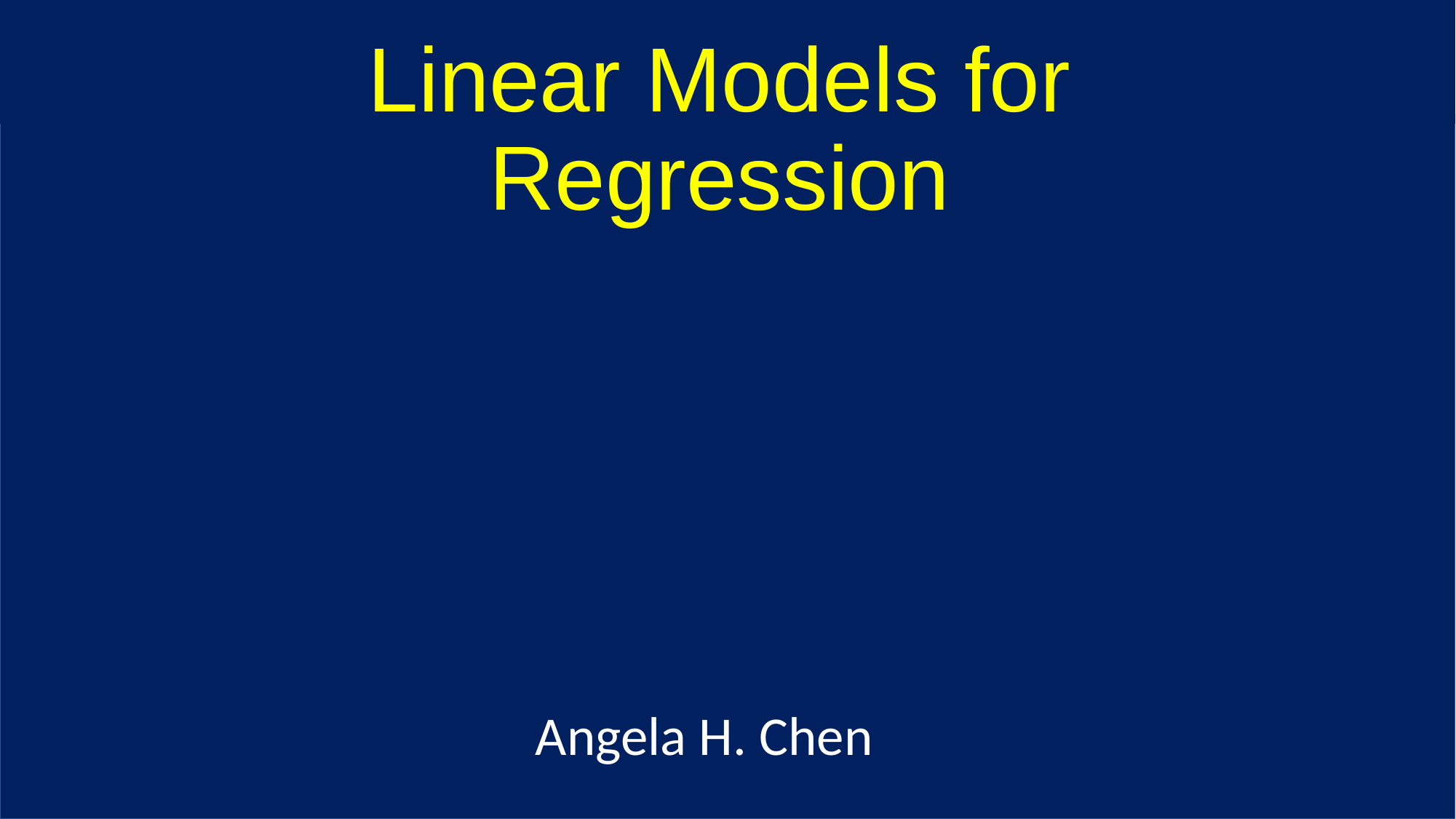

# Linear Models for Regression
Angela H. Chen